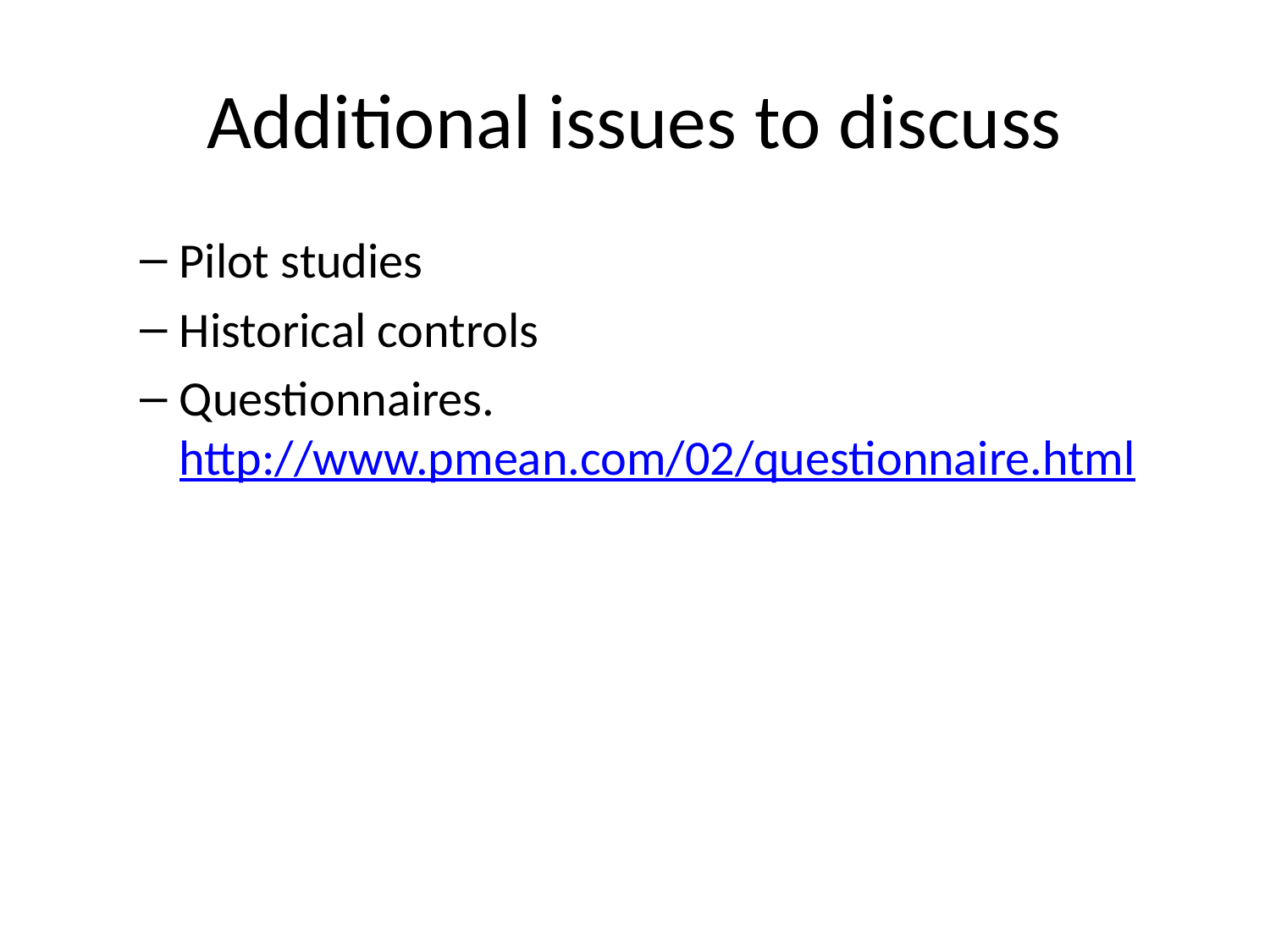

# Additional issues to discuss
Pilot studies
Historical controls
Questionnaires. http://www.pmean.com/02/questionnaire.html